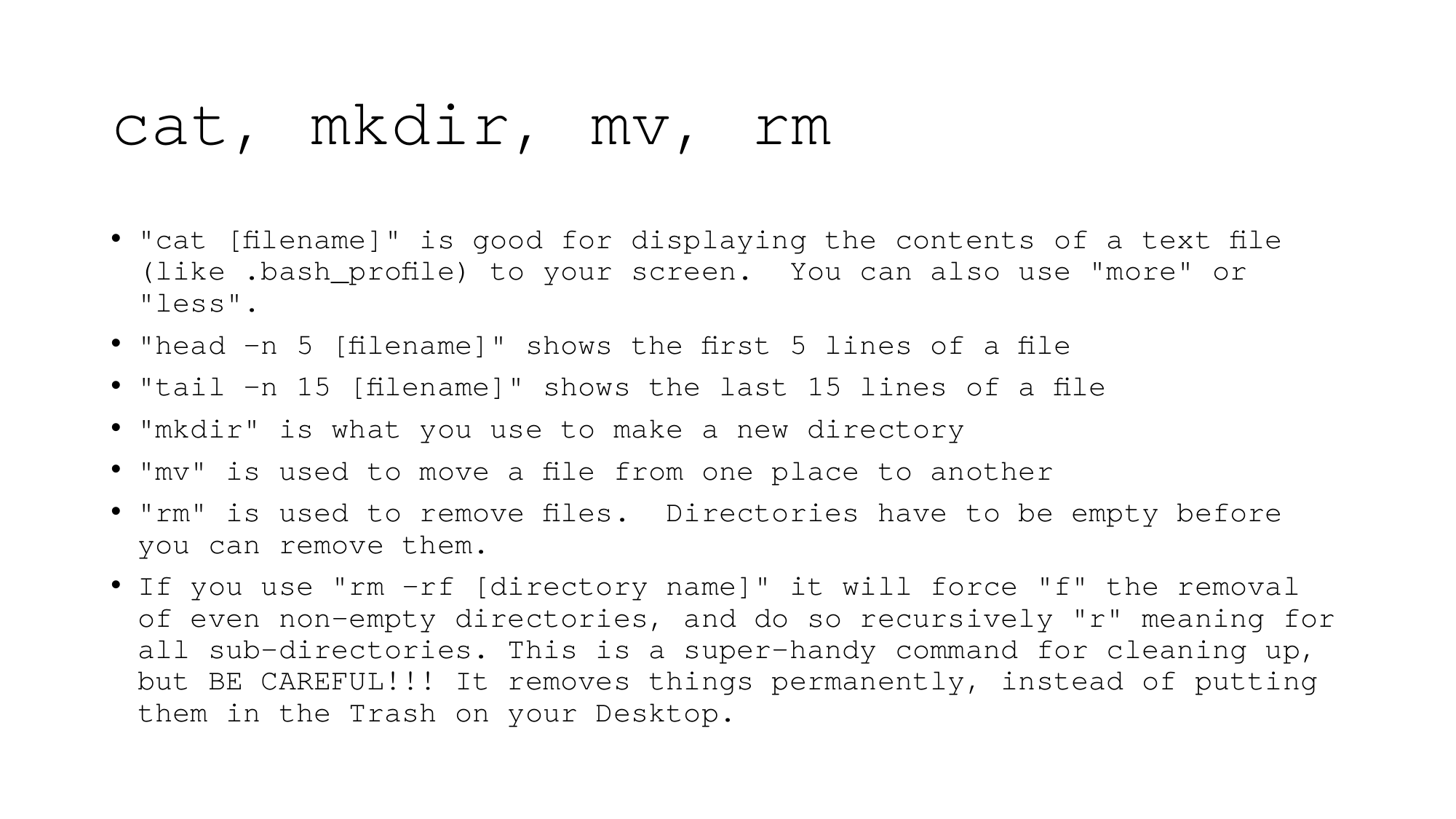

# cat, mkdir, mv, rm
"cat [filename]" is good for displaying the contents of a text file (like .bash_profile) to your screen.  You can also use "more" or "less".
"head –n 5 [filename]" shows the first 5 lines of a file
"tail –n 15 [filename]" shows the last 15 lines of a file
"mkdir" is what you use to make a new directory
"mv" is used to move a file from one place to another
"rm" is used to remove files.  Directories have to be empty before you can remove them.
If you use "rm –rf [directory name]" it will force "f" the removal of even non-empty directories, and do so recursively "r" meaning for all sub-directories. This is a super-handy command for cleaning up, but BE CAREFUL!!! It removes things permanently, instead of putting them in the Trash on your Desktop.